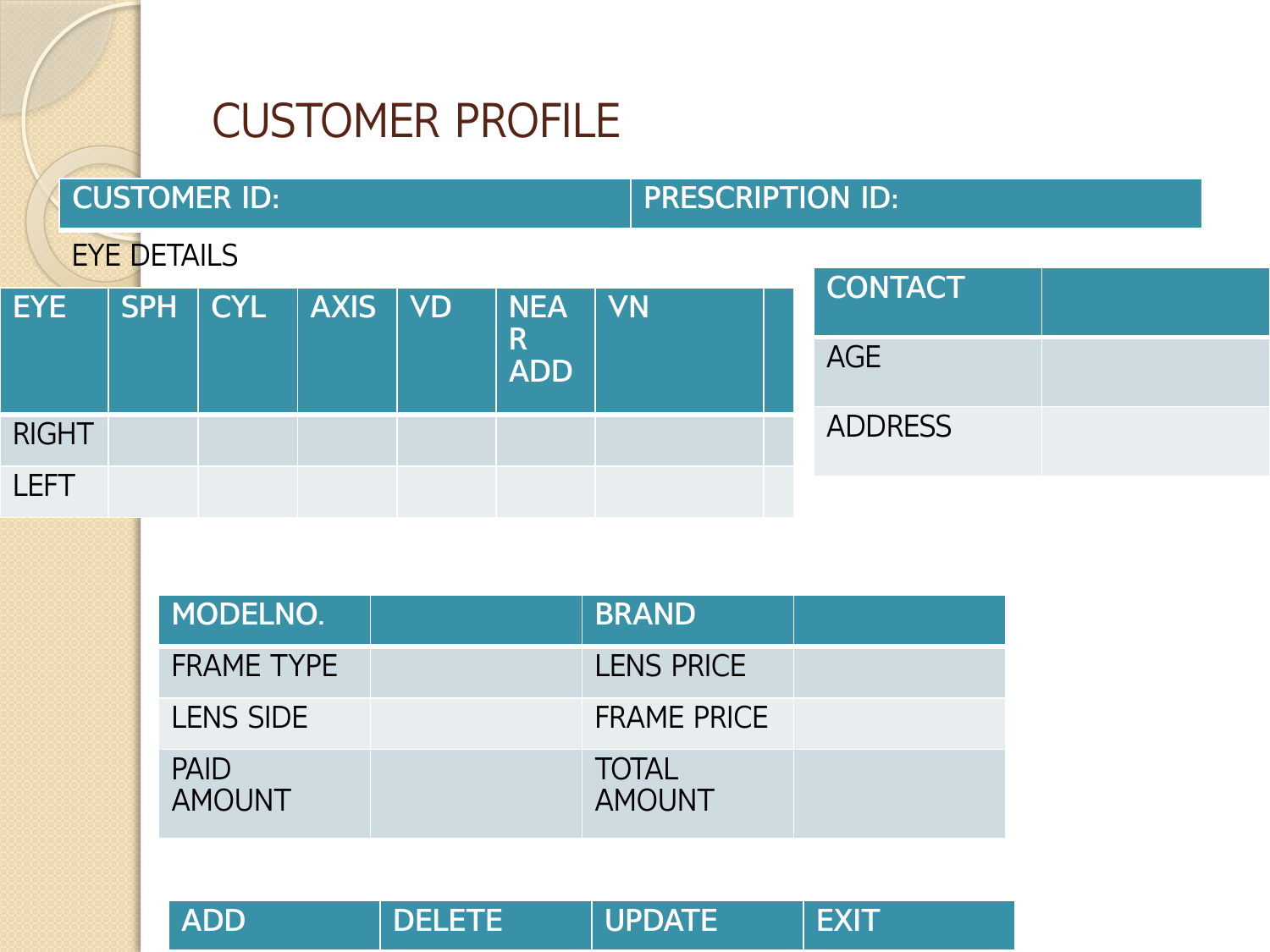

# CUSTOMER PROFILE
| CUSTOMER ID: | PRESCRIPTION ID: |
| --- | --- |
EYE DETAILS
| CONTACT |  |
| --- | --- |
| AGE |  |
| ADDRESS |  |
| EYE | SPH | CYL | AXIS | VD | NEAR ADD | VN |  |
| --- | --- | --- | --- | --- | --- | --- | --- |
| RIGHT |  |  |  |  |  |  |  |
| LEFT |  |  |  |  |  |  |  |
| MODELNO. |  | BRAND |  |
| --- | --- | --- | --- |
| FRAME TYPE |  | LENS PRICE |  |
| LENS SIDE |  | FRAME PRICE |  |
| PAID AMOUNT |  | TOTAL AMOUNT |  |
LOGOUT
| ADD | DELETE | UPDATE | EXIT |
| --- | --- | --- | --- |